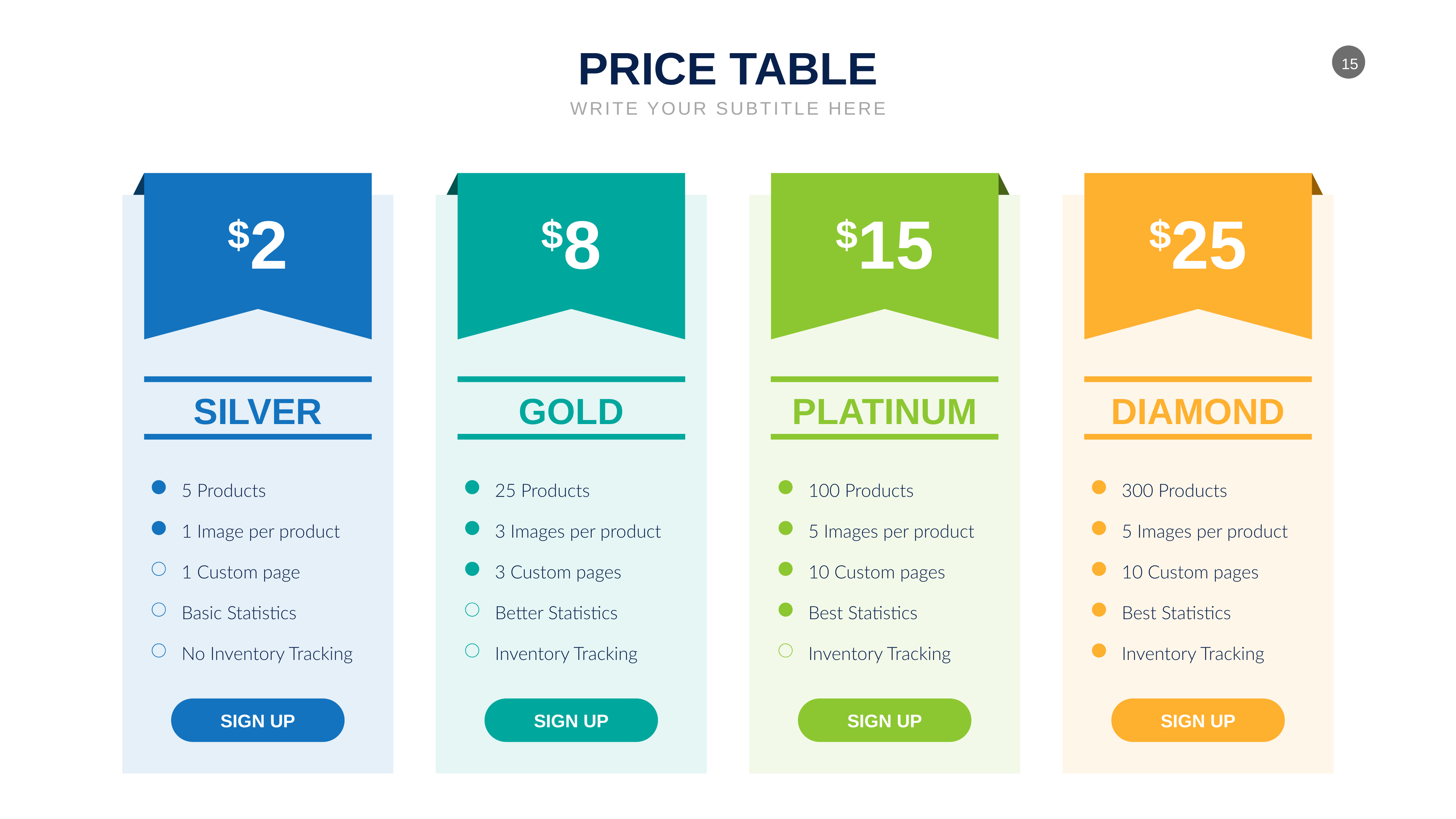

PRICE TABLE
WRITE YOUR SUBTITLE HERE

$2
$8
$15
$25

SILVER
GOLD
PLATINUM
DIAMOND

5 Products
25 Products
100 Products
300 Products

1 Image per product
3 Images per product
5 Images per product
5 Images per product

1 Custom page
3 Custom pages
10 Custom pages
10 Custom pages

Basic Statistics
Better Statistics
Best Statistics
Best Statistics

No Inventory Tracking
Inventory Tracking
Inventory Tracking
Inventory Tracking

SIGN UP
SIGN UP
SIGN UP
SIGN UP